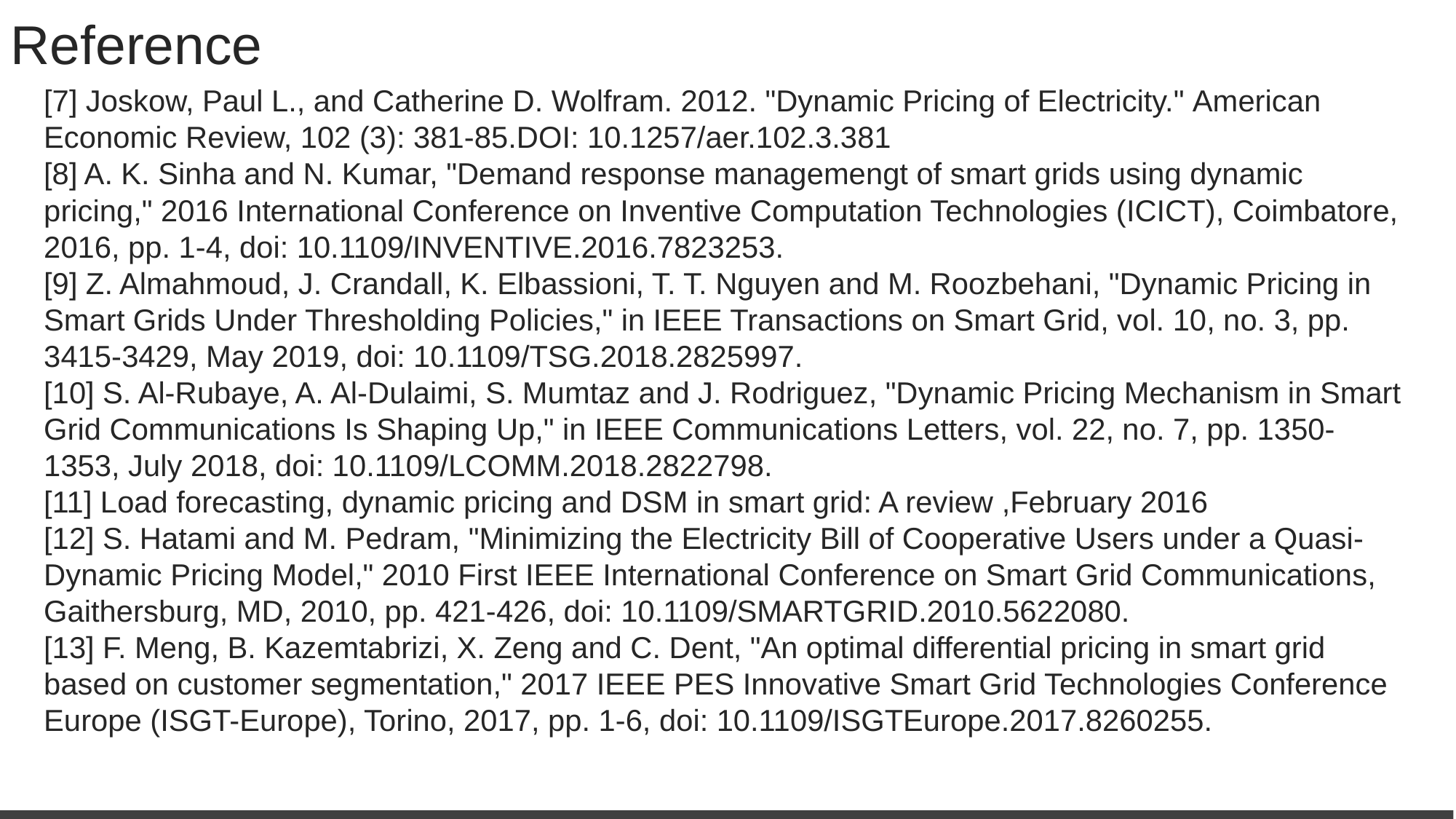

Reference
[7] Joskow, Paul L., and Catherine D. Wolfram. 2012. "Dynamic Pricing of Electricity." American Economic Review, 102 (3): 381-85.DOI: 10.1257/aer.102.3.381
[8] A. K. Sinha and N. Kumar, "Demand response managemengt of smart grids using dynamic pricing," 2016 International Conference on Inventive Computation Technologies (ICICT), Coimbatore, 2016, pp. 1-4, doi: 10.1109/INVENTIVE.2016.7823253.
[9] Z. Almahmoud, J. Crandall, K. Elbassioni, T. T. Nguyen and M. Roozbehani, "Dynamic Pricing in Smart Grids Under Thresholding Policies," in IEEE Transactions on Smart Grid, vol. 10, no. 3, pp. 3415-3429, May 2019, doi: 10.1109/TSG.2018.2825997.
[10] S. Al-Rubaye, A. Al-Dulaimi, S. Mumtaz and J. Rodriguez, "Dynamic Pricing Mechanism in Smart Grid Communications Is Shaping Up," in IEEE Communications Letters, vol. 22, no. 7, pp. 1350-1353, July 2018, doi: 10.1109/LCOMM.2018.2822798.
[11] Load forecasting, dynamic pricing and DSM in smart grid: A review ,February 2016
[12] S. Hatami and M. Pedram, "Minimizing the Electricity Bill of Cooperative Users under a Quasi-Dynamic Pricing Model," 2010 First IEEE International Conference on Smart Grid Communications, Gaithersburg, MD, 2010, pp. 421-426, doi: 10.1109/SMARTGRID.2010.5622080.
[13] F. Meng, B. Kazemtabrizi, X. Zeng and C. Dent, "An optimal differential pricing in smart grid based on customer segmentation," 2017 IEEE PES Innovative Smart Grid Technologies Conference Europe (ISGT-Europe), Torino, 2017, pp. 1-6, doi: 10.1109/ISGTEurope.2017.8260255.